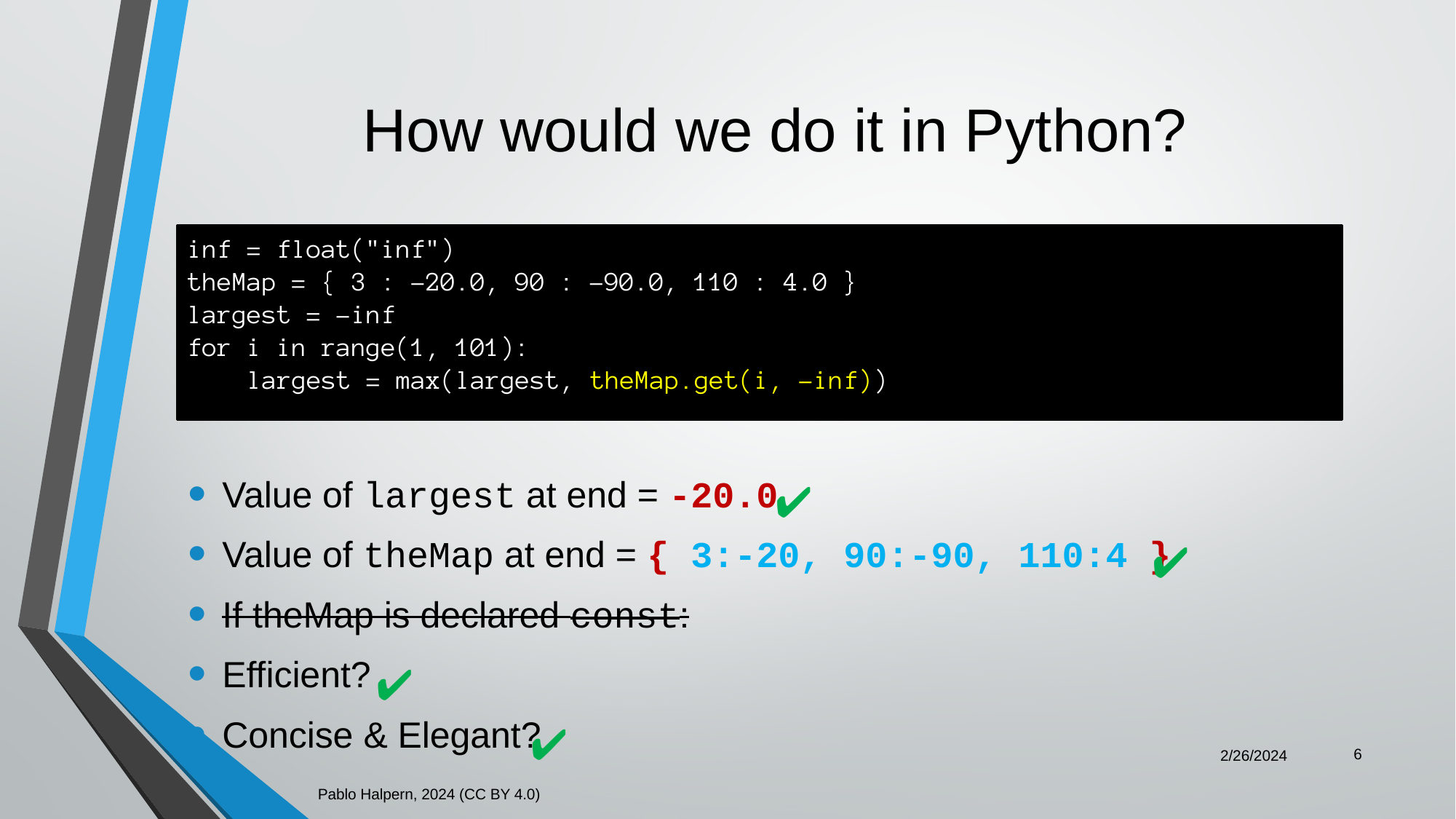

# How would we do it in Python?

Value of largest at end = -20.0
Value of theMap at end = { 3:-20, 90:-90, 110:4 }
If theMap is declared const:
Efficient?
Concise & Elegant?
inf = float("inf")
theMap = { 3 : -20.0, 90 : -90.0, 110 : 4.0 }
largest = -inf
for i in range(1, 101):
    largest = max(largest, theMap.get(i, -inf))
✔
✔
✔
✔
6
2/26/2024
Pablo Halpern, 2024 (CC BY 4.0)